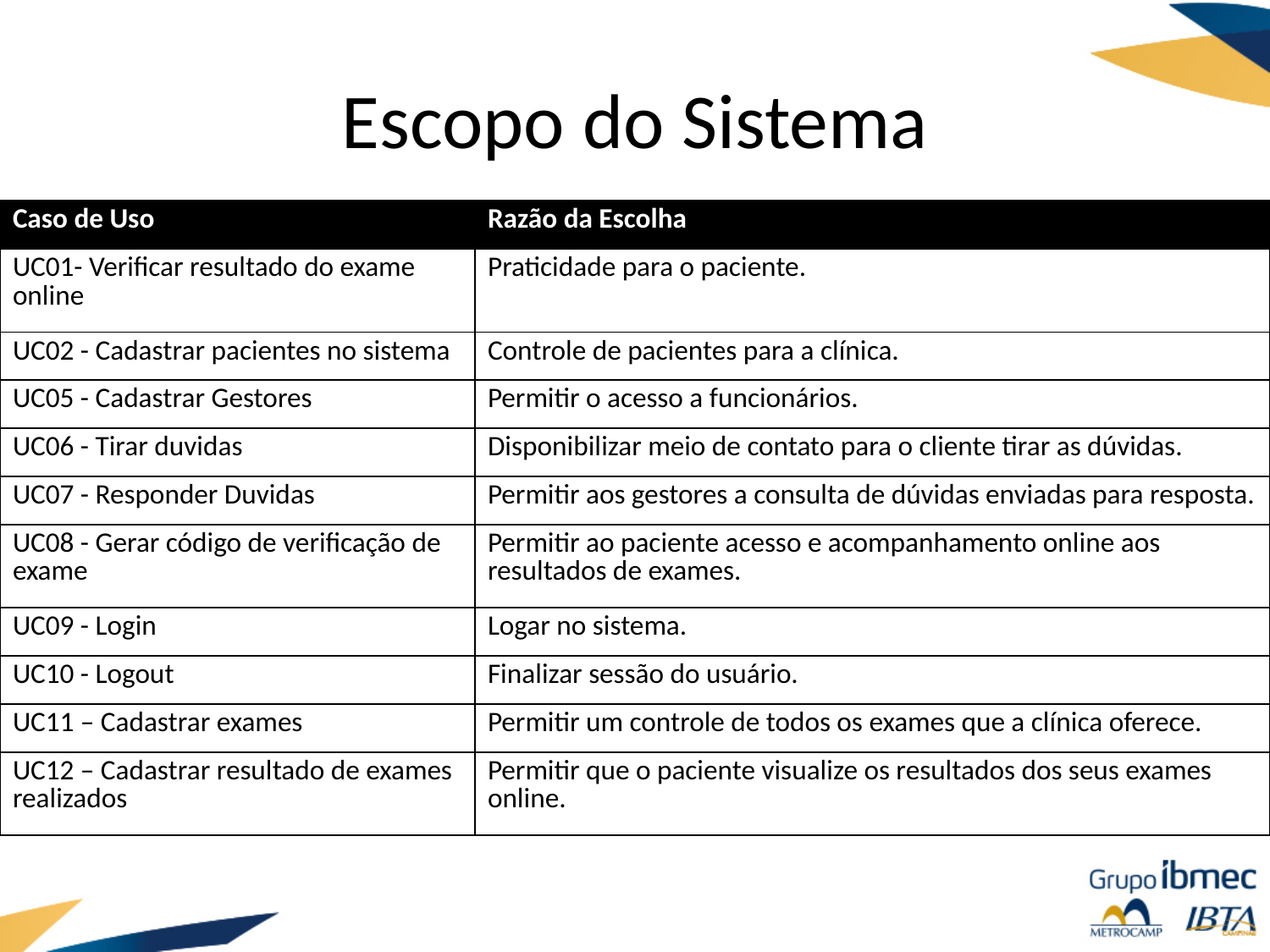

# Escopo do Sistema
| Caso de Uso | Razão da Escolha |
| --- | --- |
| UC01- Verificar resultado do exame online | Praticidade para o paciente. |
| UC02 - Cadastrar pacientes no sistema | Controle de pacientes para a clínica. |
| UC05 - Cadastrar Gestores | Permitir o acesso a funcionários. |
| UC06 - Tirar duvidas | Disponibilizar meio de contato para o cliente tirar as dúvidas. |
| UC07 - Responder Duvidas | Permitir aos gestores a consulta de dúvidas enviadas para resposta. |
| UC08 - Gerar código de verificação de exame | Permitir ao paciente acesso e acompanhamento online aos resultados de exames. |
| UC09 - Login | Logar no sistema. |
| UC10 - Logout | Finalizar sessão do usuário. |
| UC11 – Cadastrar exames | Permitir um controle de todos os exames que a clínica oferece. |
| UC12 – Cadastrar resultado de exames realizados | Permitir que o paciente visualize os resultados dos seus exames online. |